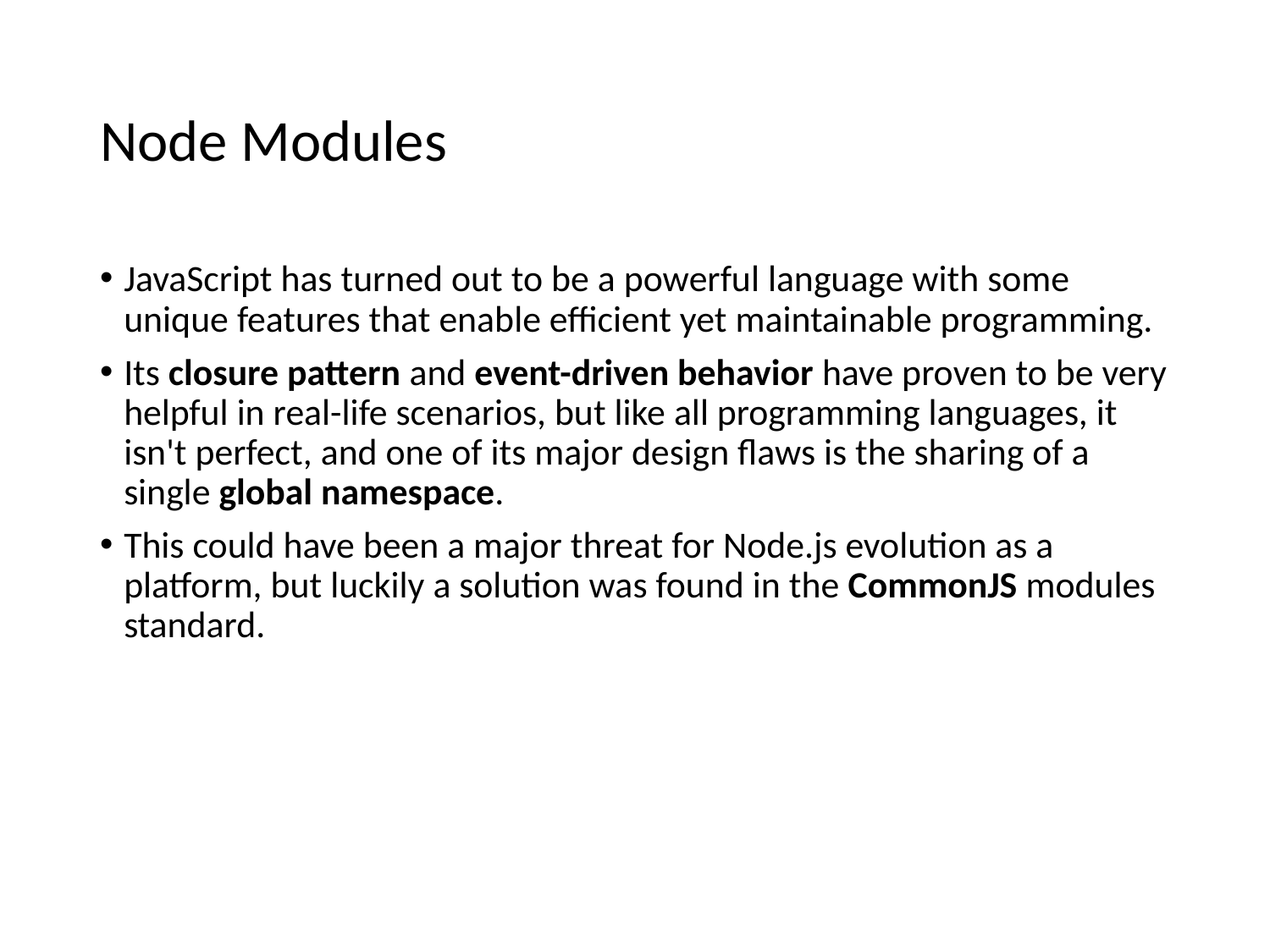

# Node Modules
JavaScript has turned out to be a powerful language with some unique features that enable efficient yet maintainable programming.
Its closure pattern and event-driven behavior have proven to be very helpful in real-life scenarios, but like all programming languages, it isn't perfect, and one of its major design flaws is the sharing of a single global namespace.
This could have been a major threat for Node.js evolution as a platform, but luckily a solution was found in the CommonJS modules standard.